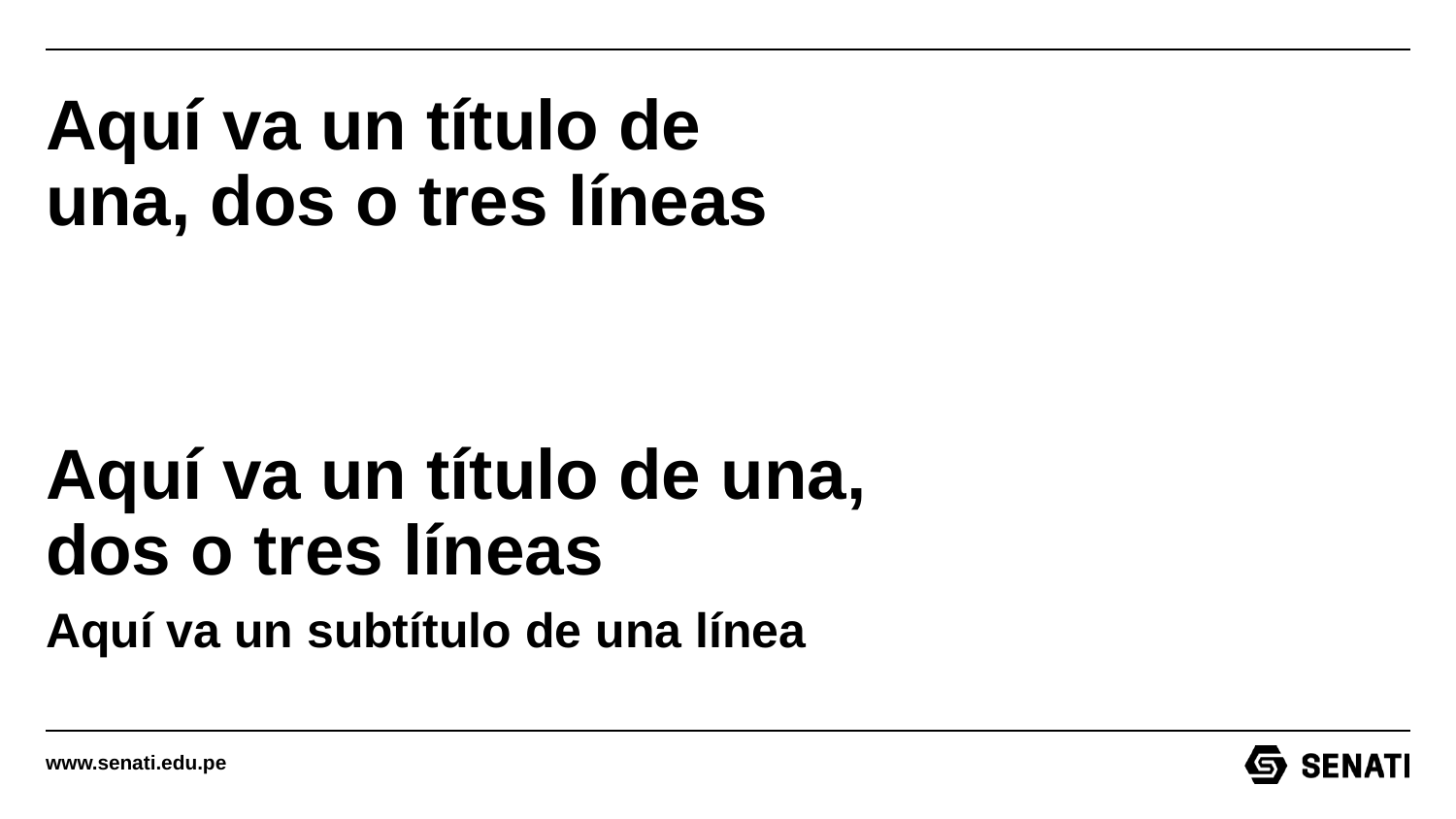

Aquí va un título de una, dos o tres líneas

Aquí va un título de una, dos o tres líneas

Aquí va un subtítulo de una línea